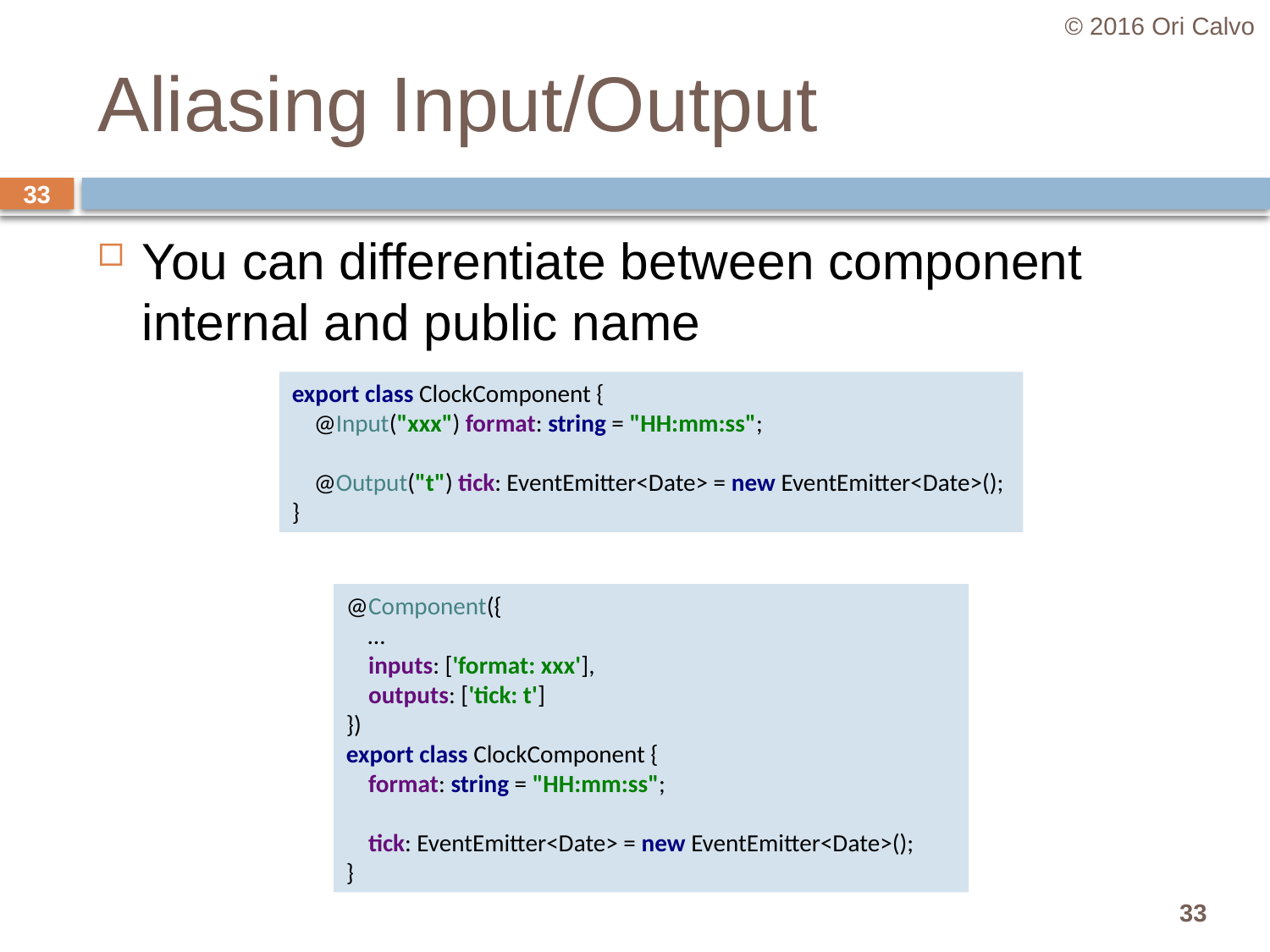

© 2016 Ori Calvo
# Aliasing Input/Output
33
You can differentiate between component internal and public name
export class ClockComponent {
    @Input("xxx") format: string = "HH:mm:ss";
    @Output("t") tick: EventEmitter<Date> = new EventEmitter<Date>();
}
@Component({
    …
    inputs: ['format: xxx'],
    outputs: ['tick: t']
})
export class ClockComponent {
    format: string = "HH:mm:ss";
    tick: EventEmitter<Date> = new EventEmitter<Date>();
}